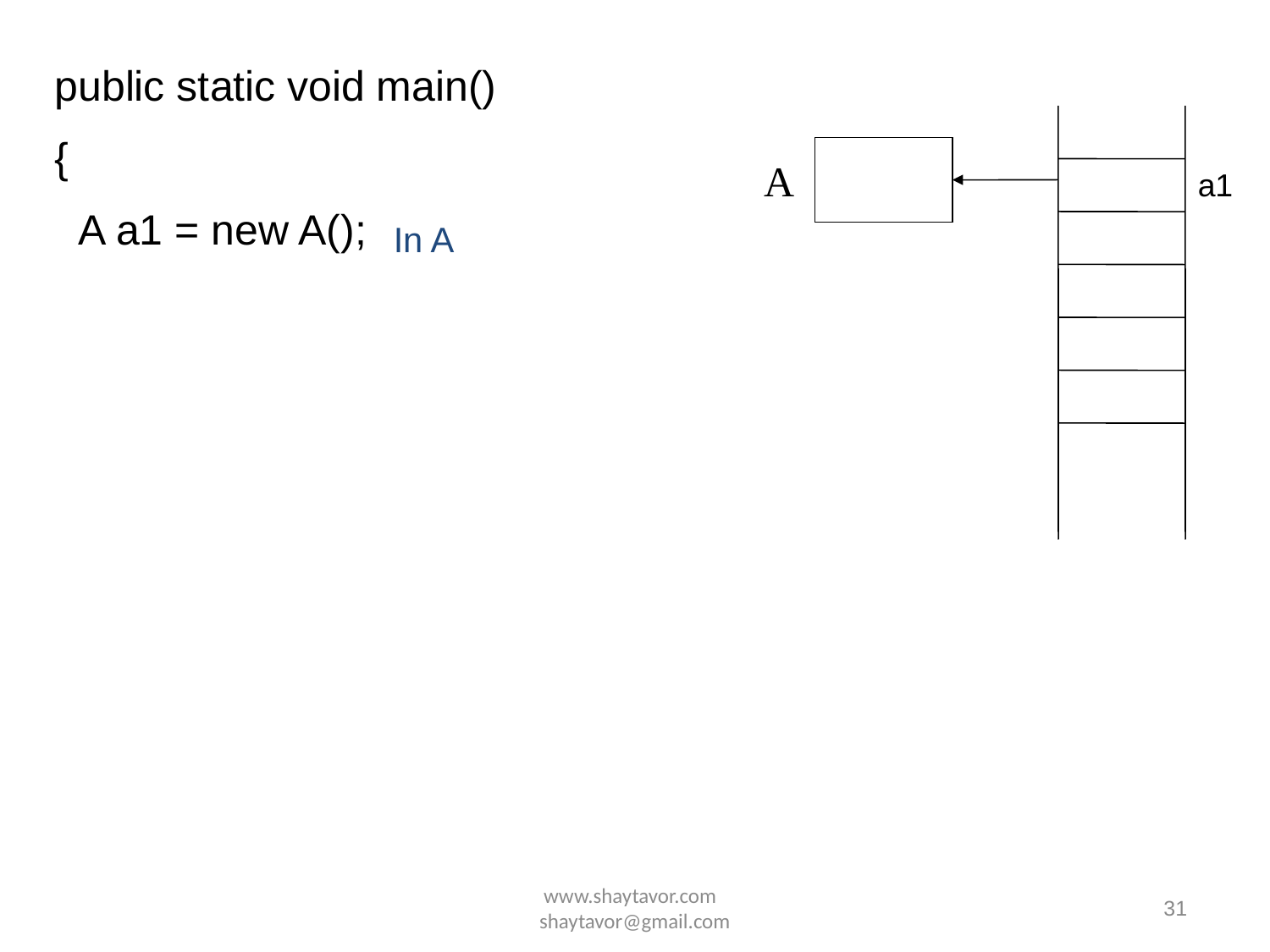

public static void main()
{
  A a1 = new A();

A

a1

In A

www.shaytavor.com   shaytavor@gmail.com
31